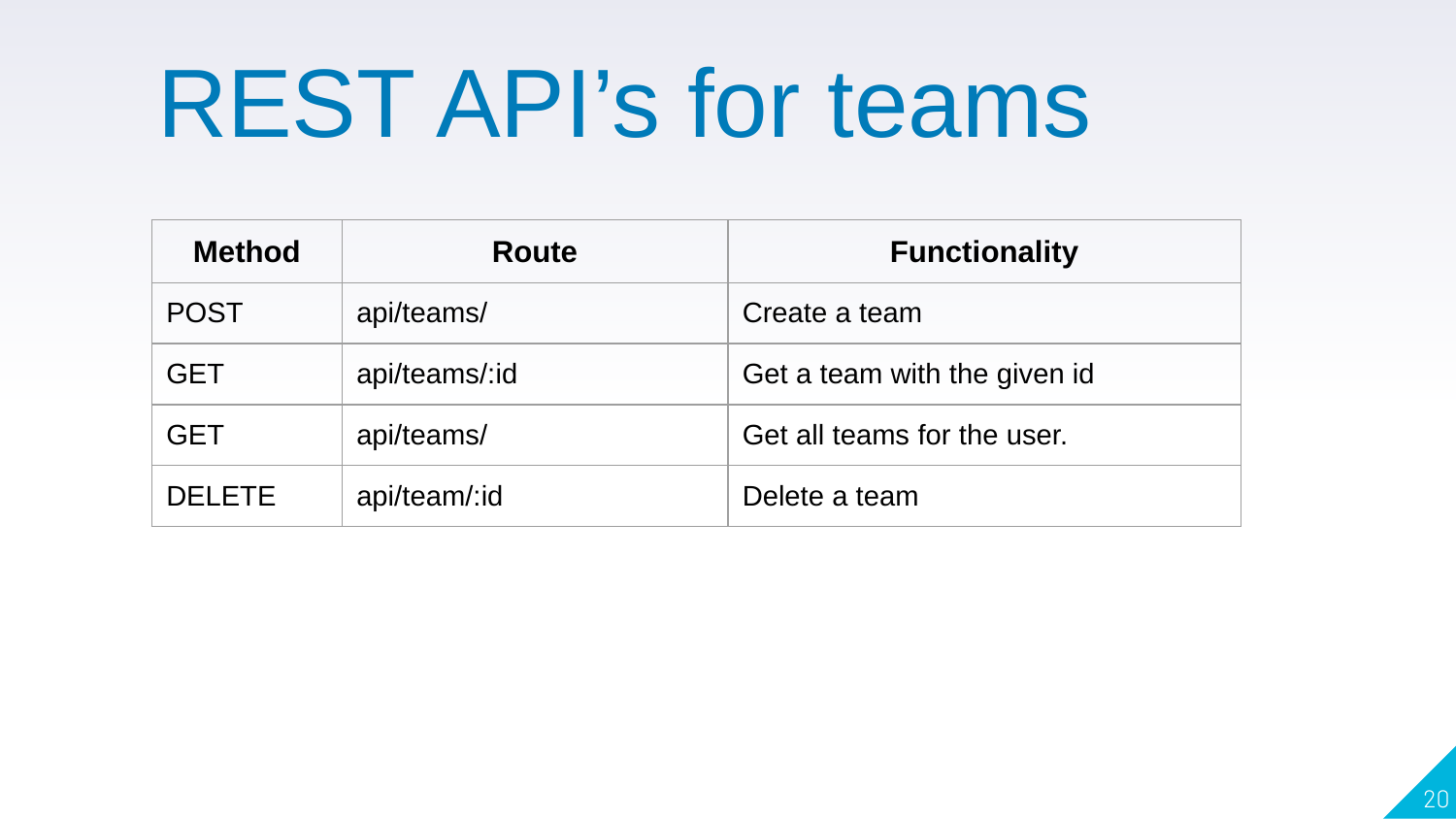

REST API’s for teams
| Method | Route | Functionality |
| --- | --- | --- |
| POST | api/teams/ | Create a team |
| GET | api/teams/:id | Get a team with the given id |
| GET | api/teams/ | Get all teams for the user. |
| DELETE | api/team/:id | Delete a team |
20